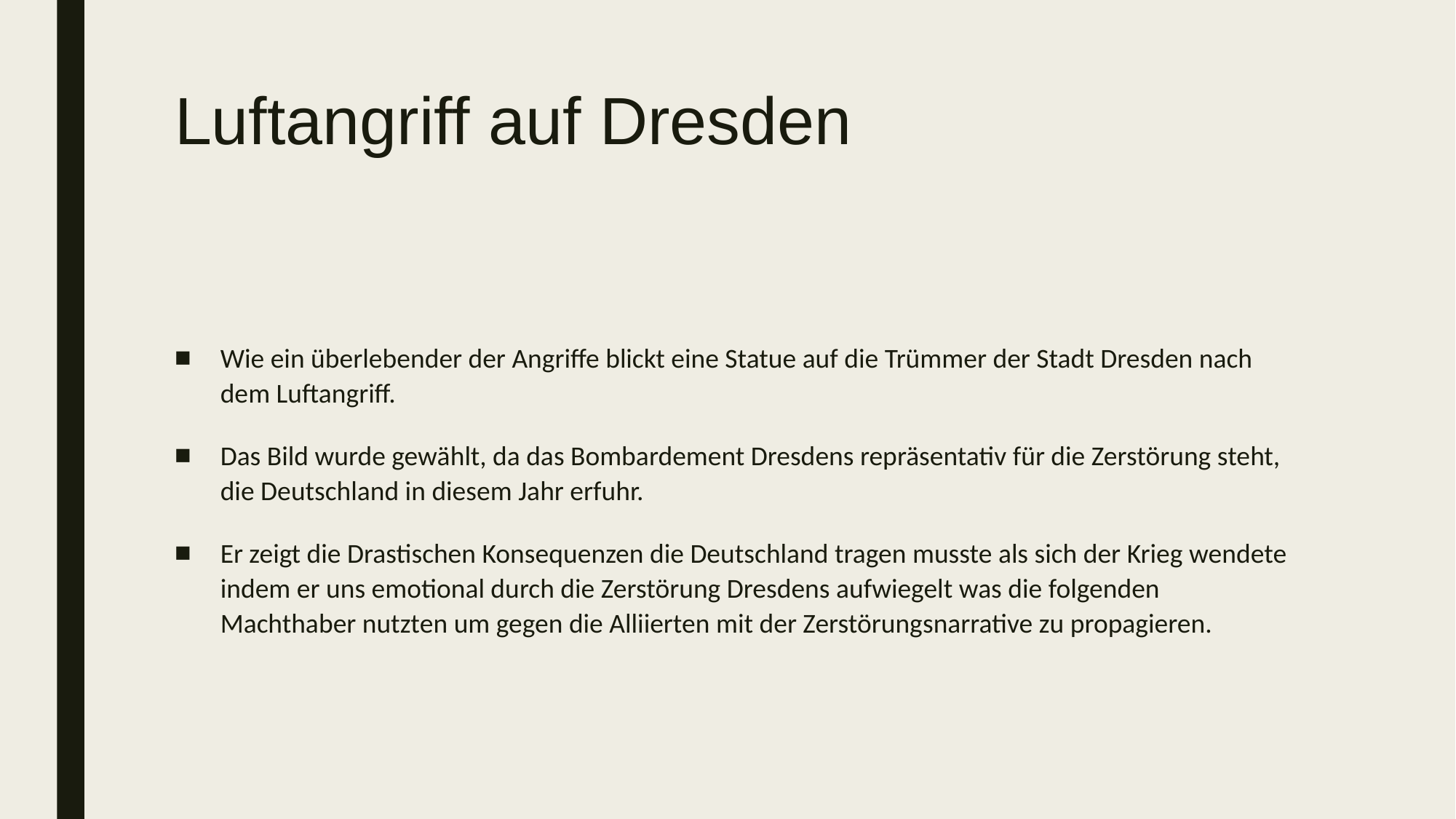

# Luftangriff auf Dresden

Wie ein überlebender der Angriffe blickt eine Statue auf die Trümmer der Stadt Dresden nach dem Luftangriff.
Das Bild wurde gewählt, da das Bombardement Dresdens repräsentativ für die Zerstörung steht, die Deutschland in diesem Jahr erfuhr.
Er zeigt die Drastischen Konsequenzen die Deutschland tragen musste als sich der Krieg wendete indem er uns emotional durch die Zerstörung Dresdens aufwiegelt was die folgenden Machthaber nutzten um gegen die Alliierten mit der Zerstörungsnarrative zu propagieren.